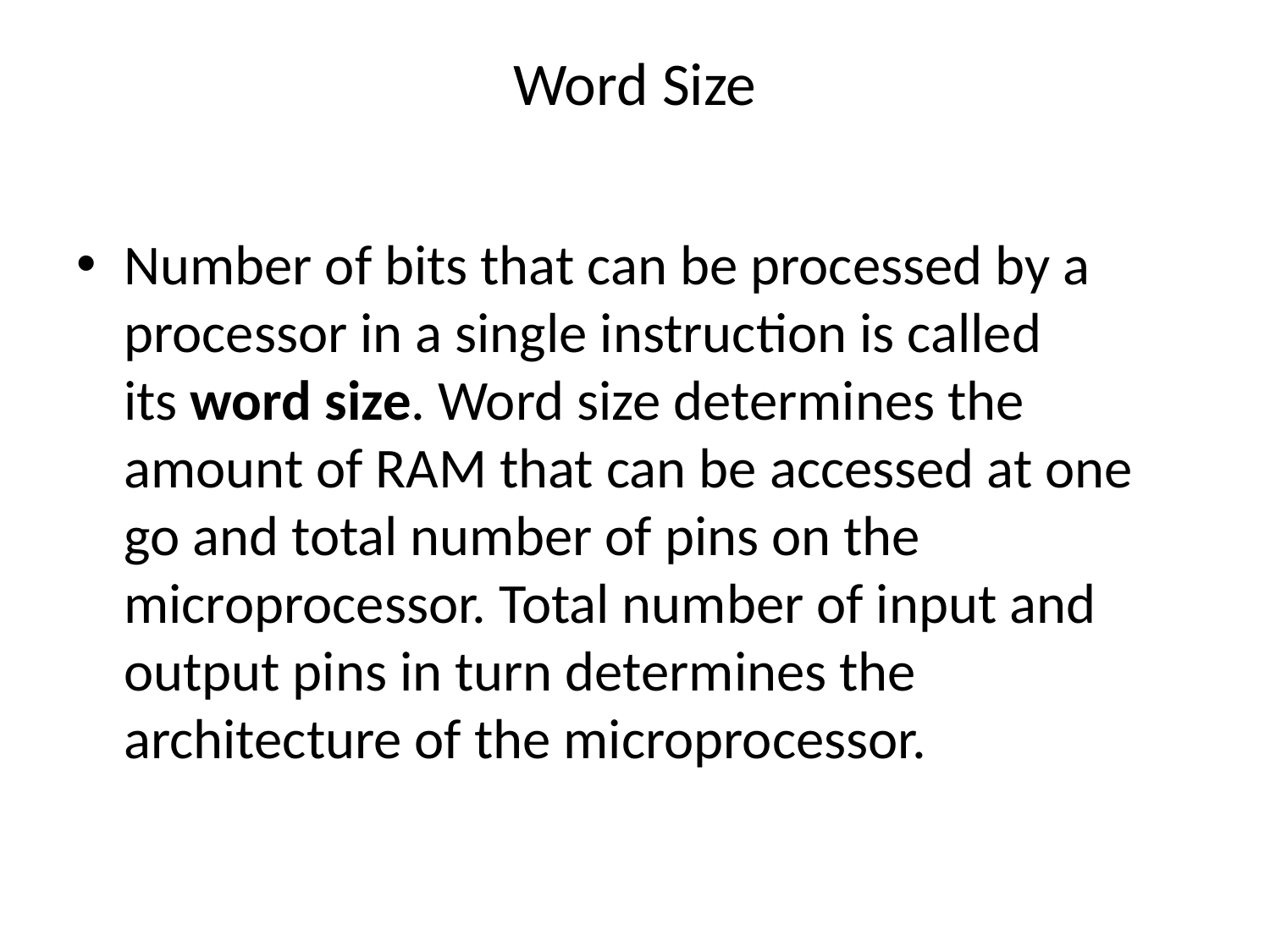

# Word Size
Number of bits that can be processed by a processor in a single instruction is called its word size. Word size determines the amount of RAM that can be accessed at one go and total number of pins on the microprocessor. Total number of input and output pins in turn determines the architecture of the microprocessor.